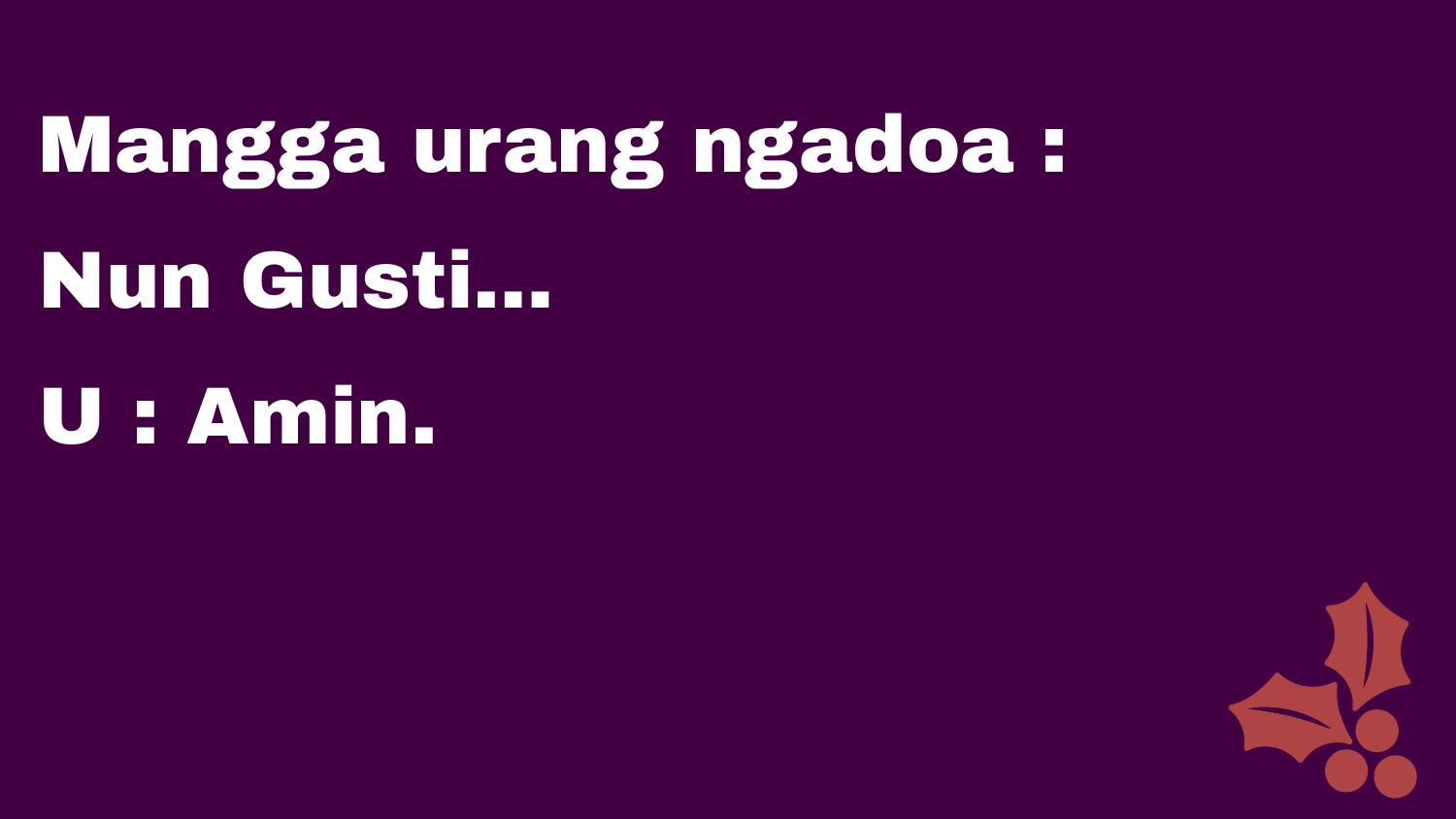

Mangga urang ngadoa :
Nun Gusti…
U : Amin.